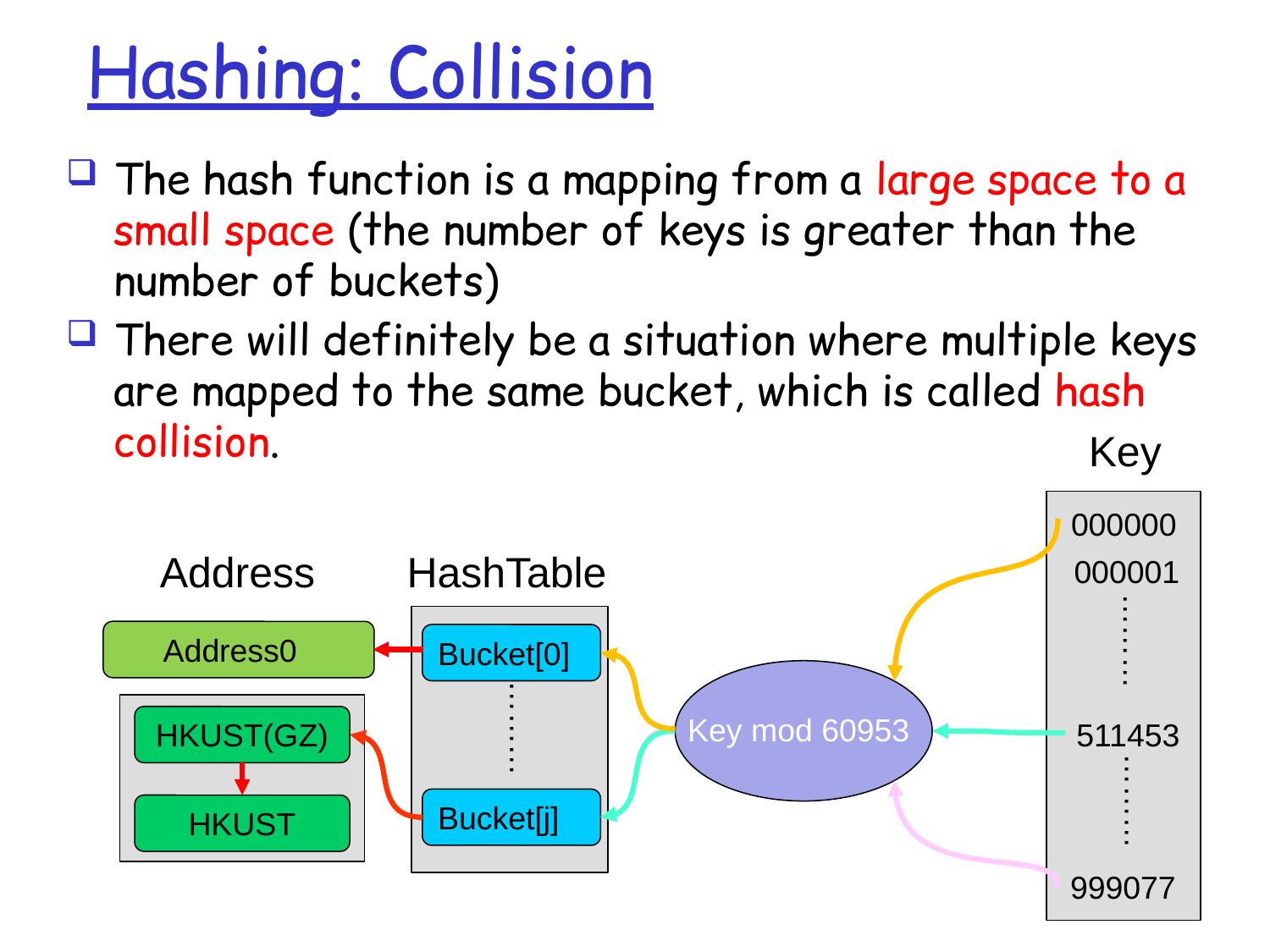

# Hashing: Collision
The hash function is a mapping from a large space to a small space (the number of keys is greater than the number of buckets)
There will definitely be a situation where multiple keys are mapped to the same bucket, which is called hash collision.

Key

000000
Address
HashTable
000001

………
     Address0
Bucket[0]

………
Key mod 60953
HKUST(GZ)
511453
………
Bucket[j]
HKUST
999077